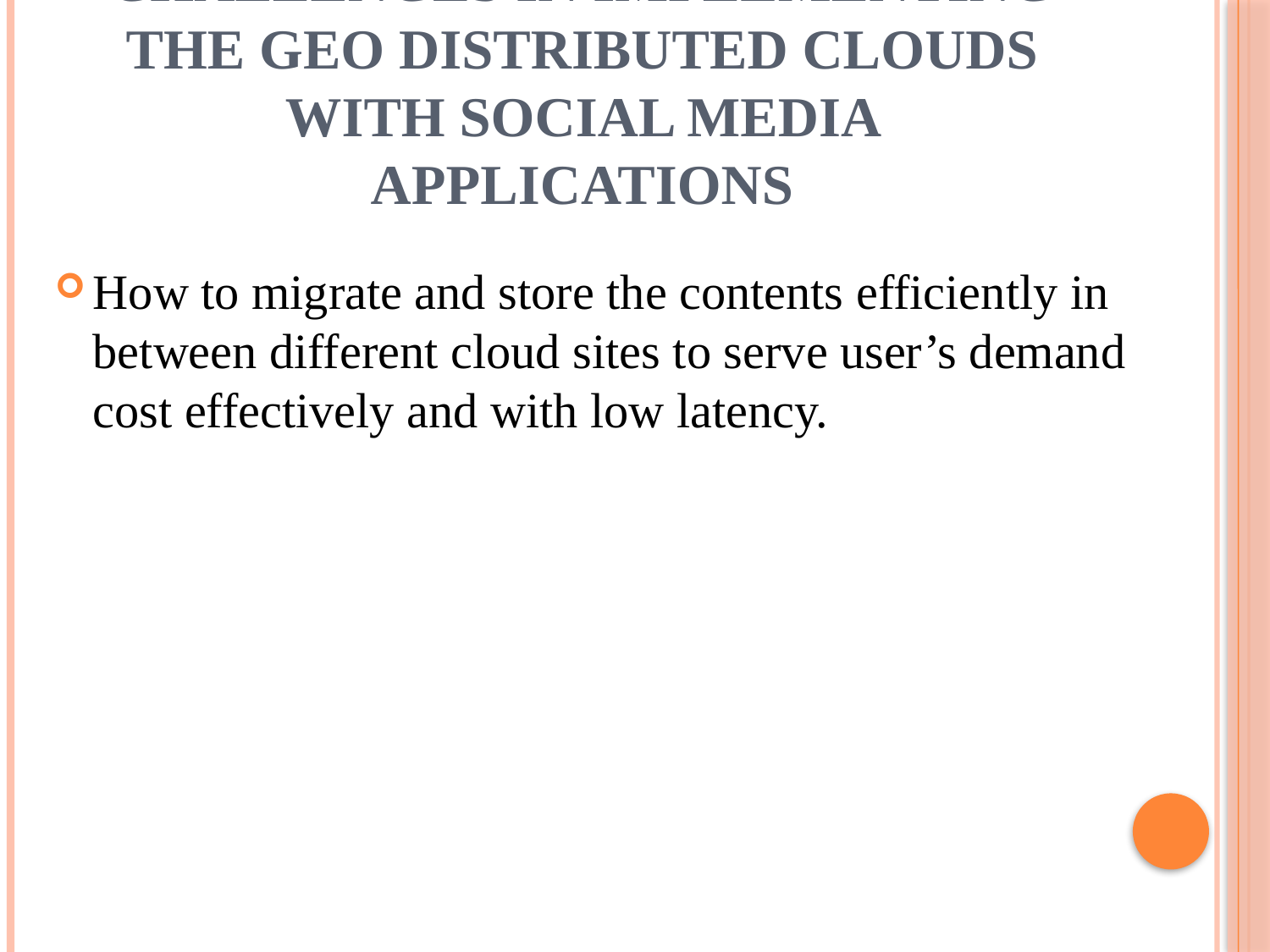

# Challenges in Implementing the Geo distributed Clouds with Social Media Applications
How to migrate and store the contents efficiently in between different cloud sites to serve user’s demand    cost effectively and with low latency.